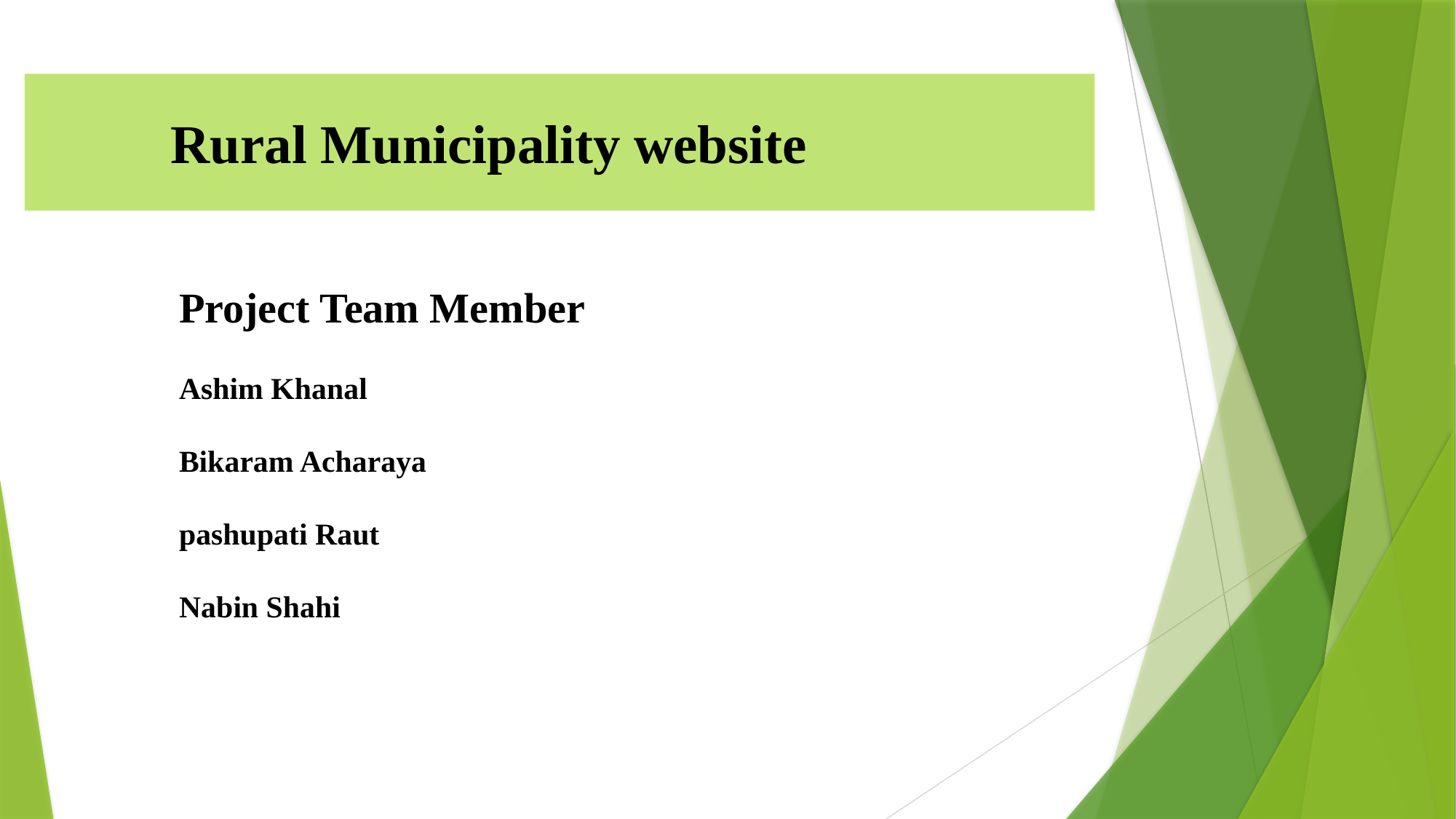

Rural Municipality website
Project Team Member
Ashim Khanal

Bikaram Acharaya

pashupati Raut

Nabin Shahi